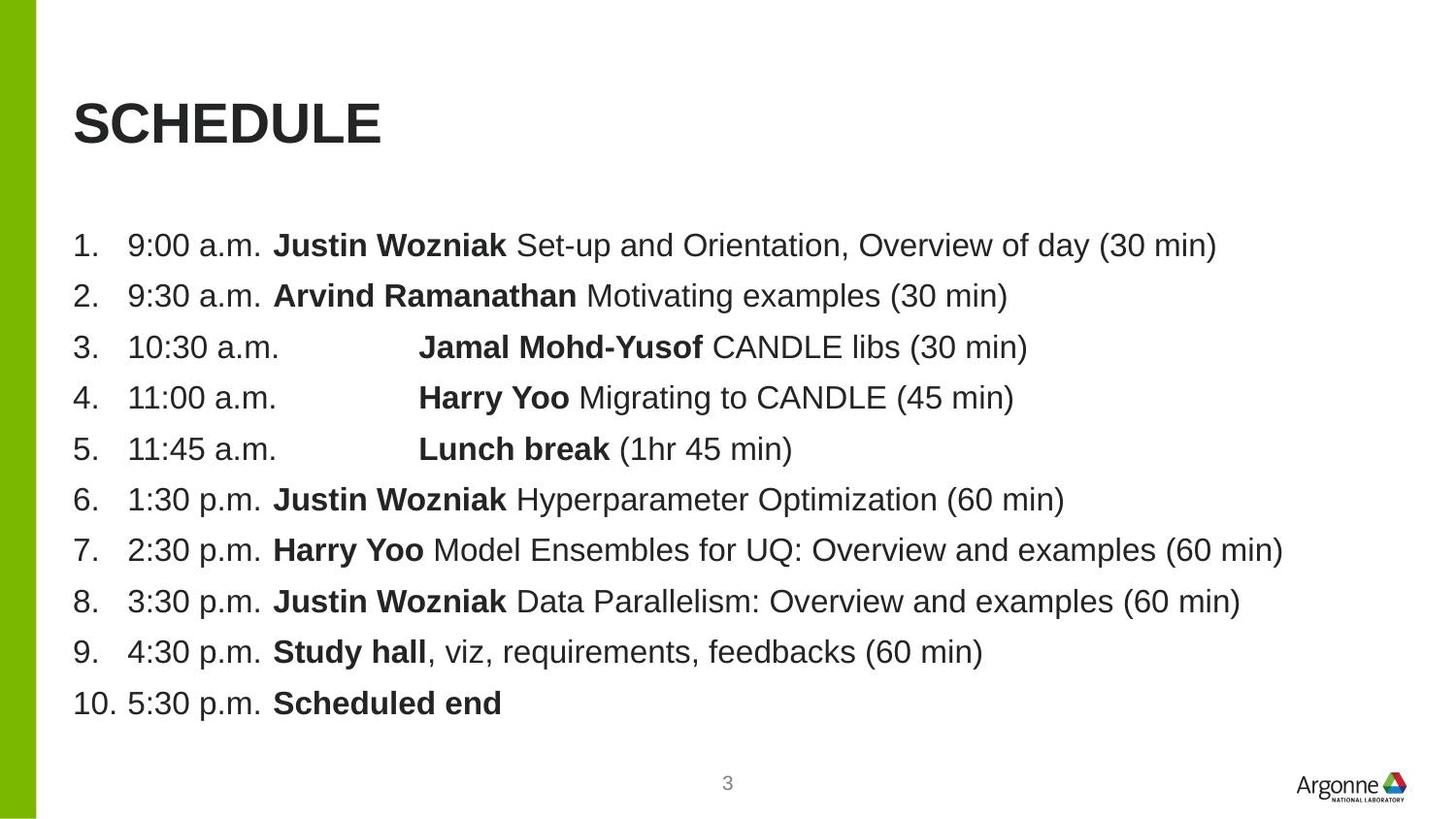

# Schedule

9:00 a.m. 	Justin Wozniak Set-up and Orientation, Overview of day (30 min)
9:30 a.m. 	Arvind Ramanathan Motivating examples (30 min)
10:30 a.m. 	Jamal Mohd-Yusof CANDLE libs (30 min)
11:00 a.m. 	Harry Yoo Migrating to CANDLE (45 min)
11:45 a.m. 	Lunch break (1hr 45 min)
1:30 p.m. 	Justin Wozniak Hyperparameter Optimization (60 min)
2:30 p.m. 	Harry Yoo Model Ensembles for UQ: Overview and examples (60 min)
3:30 p.m. 	Justin Wozniak Data Parallelism: Overview and examples (60 min)
4:30 p.m. 	Study hall, viz, requirements, feedbacks (60 min)
5:30 p.m. 	Scheduled end
3